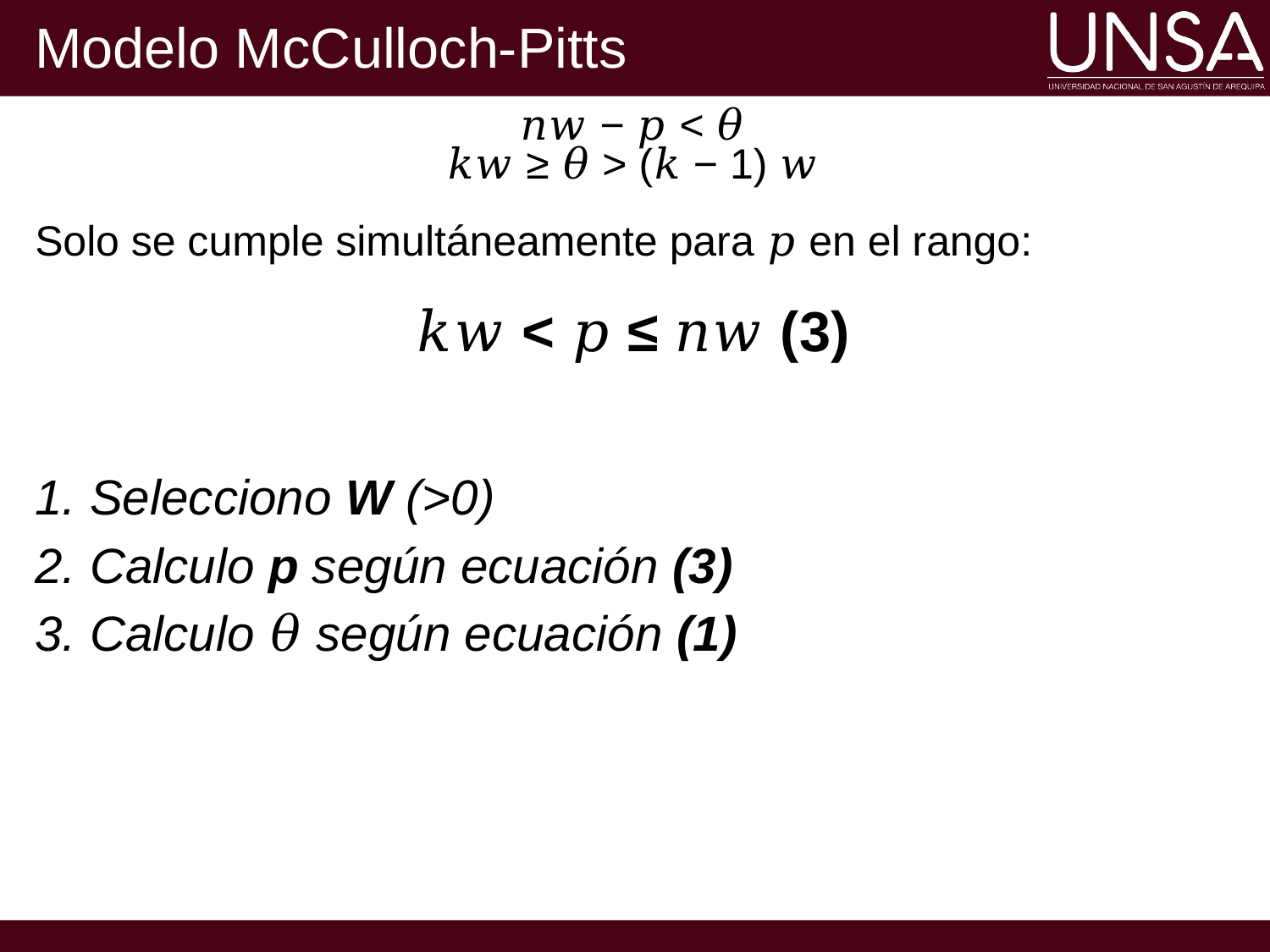

# Modelo McCulloch-Pitts
𝑛𝑤 − 𝑝 < 𝜃
𝑘𝑤 ≥ 𝜃 > (𝑘 − 1) 𝑤

Solo se cumple simultáneamente para 𝑝 en el rango:

𝑘𝑤 < 𝑝 ≤ 𝑛𝑤 (3)

1. Selecciono W (>0)
2. Calculo p según ecuación (3)
3. Calculo 𝜃 según ecuación (1)